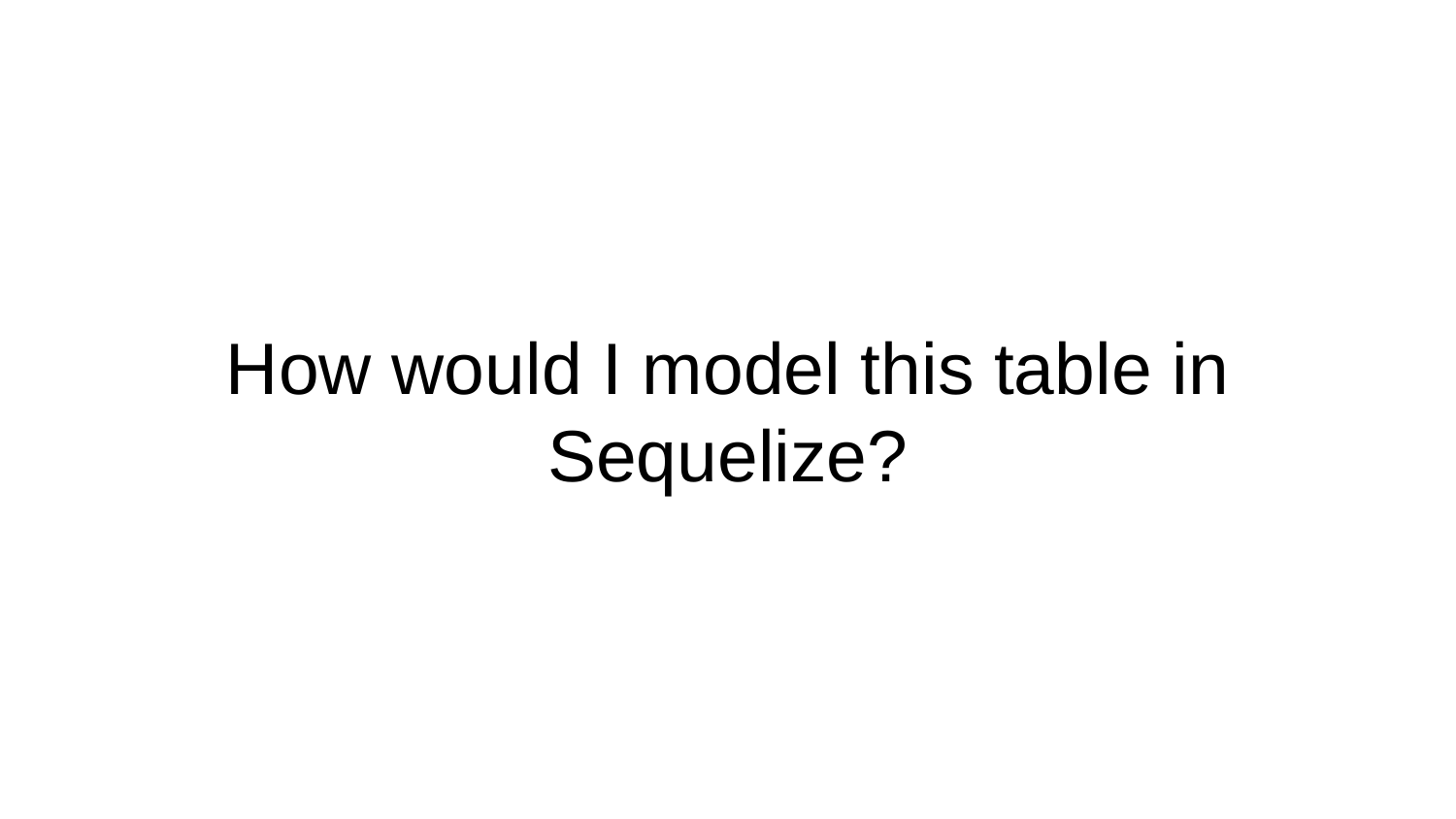

# How would I model this table in Sequelize?